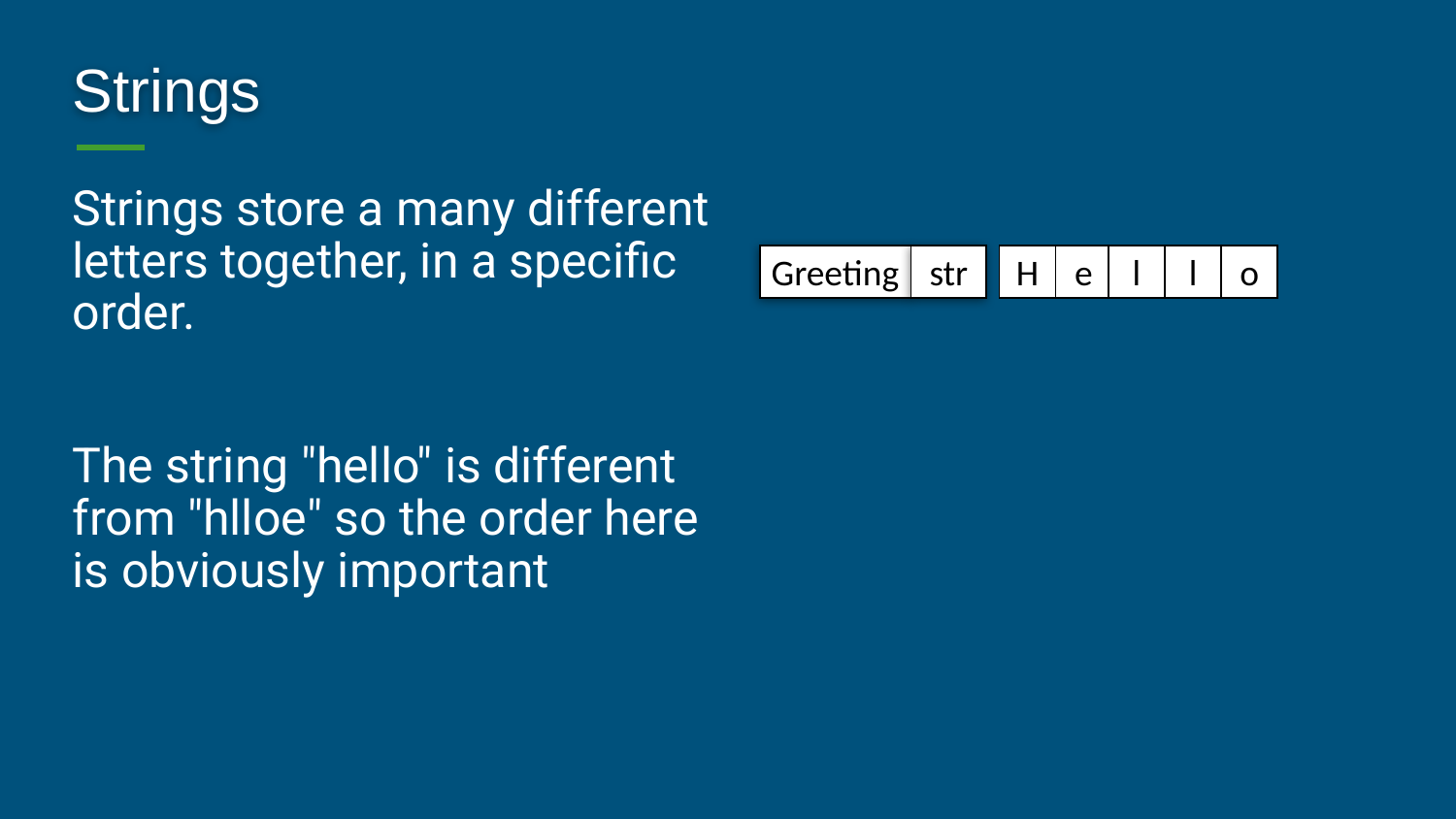

# Strings
Strings store a many different letters together, in a specific order.

The string "hello" is different from "hlloe" so the order here is obviously important
Greeting
str
H
e
l
l
o